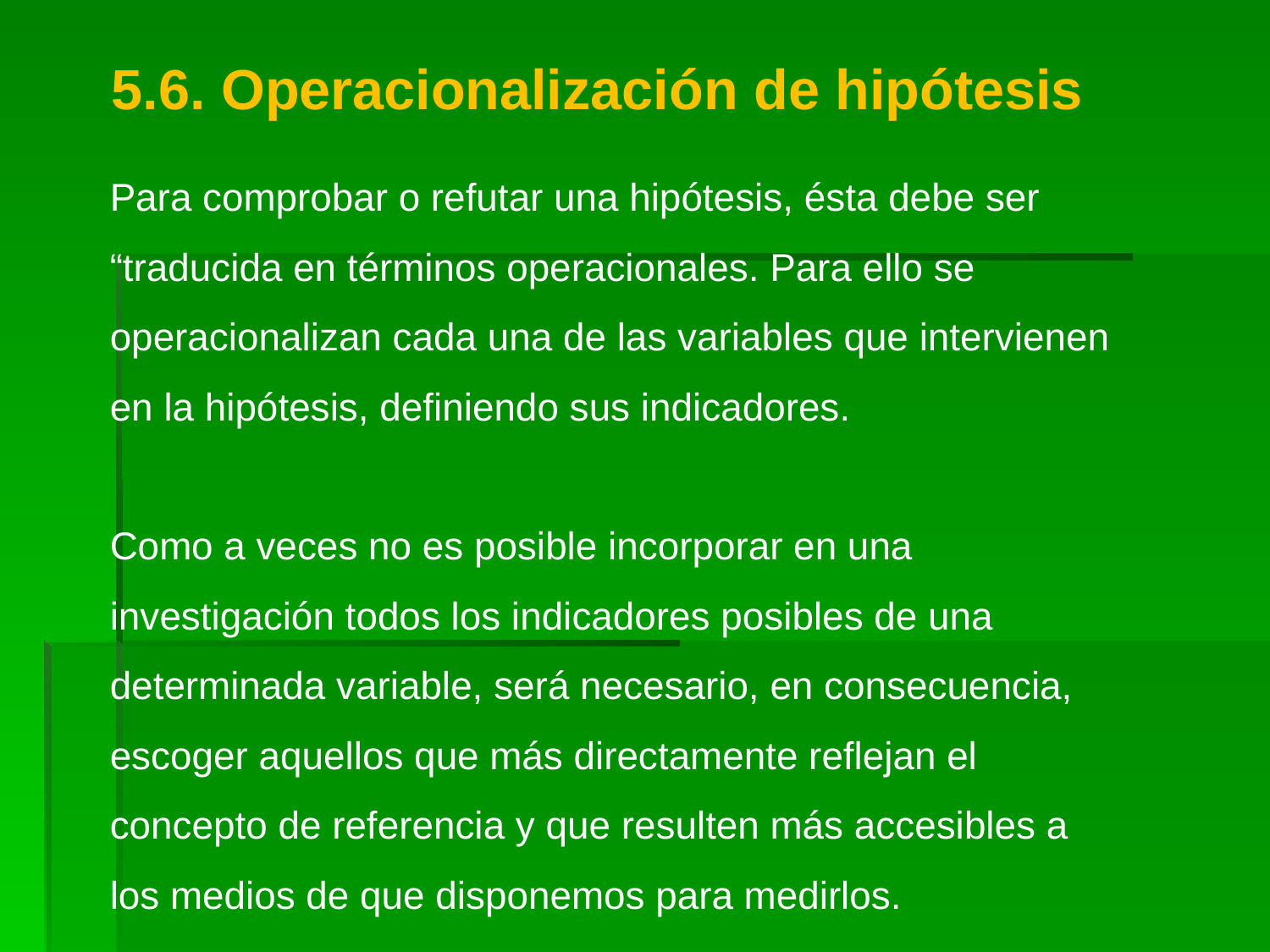

5.6. Operacionalización de hipótesis
   Para comprobar o refutar una hipótesis, ésta debe ser
   “traducida en términos operacionales. Para ello se
   operacionalizan cada una de las variables que intervienen
   en la hipótesis, definiendo sus indicadores.

   Como a veces no es posible incorporar en una
   investigación todos los indicadores posibles de una
   determinada variable, será necesario, en consecuencia,
   escoger aquellos que más directamente reflejan el
   concepto de referencia y que resulten más accesibles a
   los medios de que disponemos para medirlos.